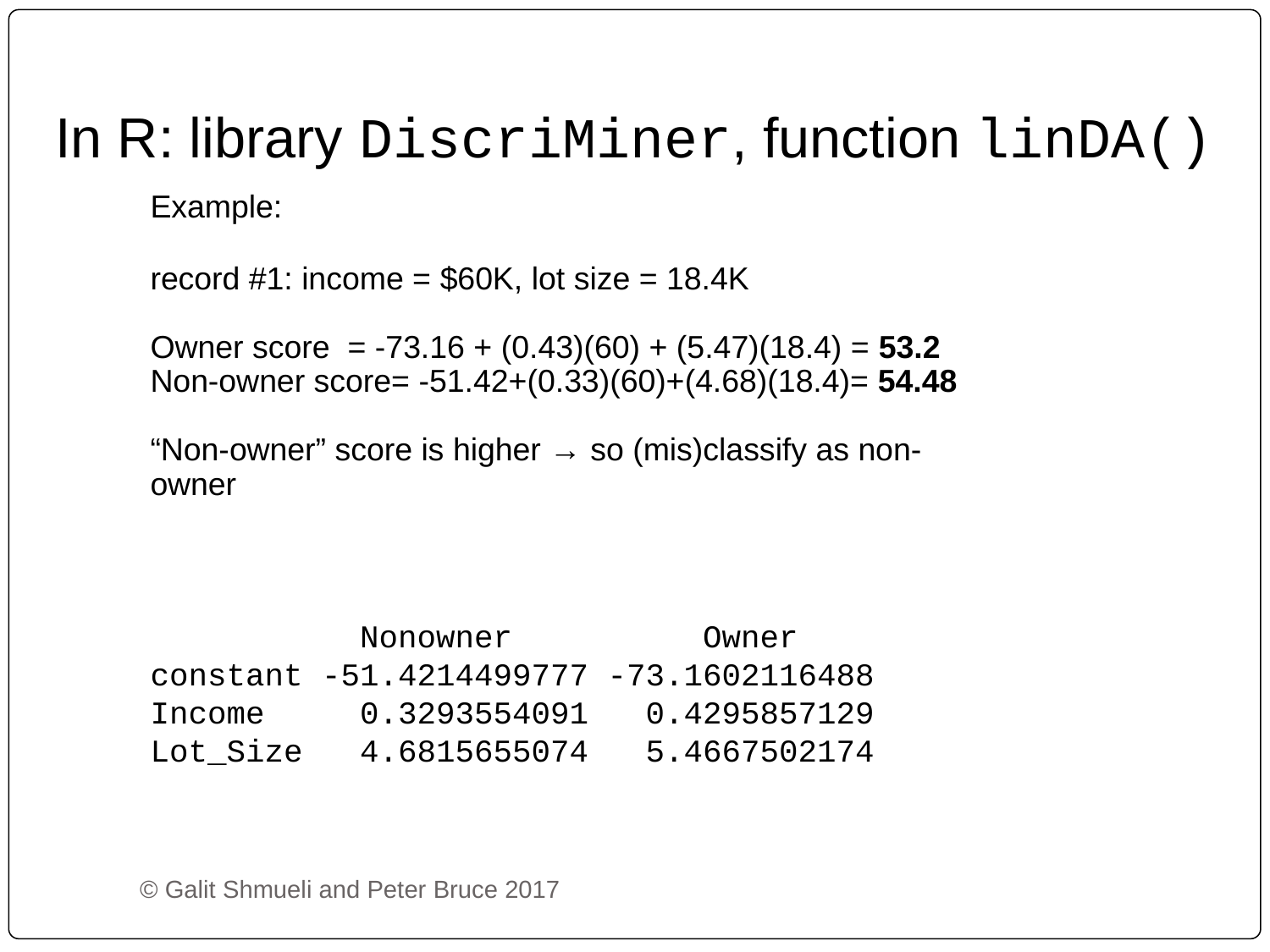

In R: library DiscriMiner, function linDA()
Example:

record #1: income = $60K, lot size = 18.4K

Owner score  = -73.16 + (0.43)(60) + (5.47)(18.4) = 53.2
Non-owner score= -51.42+(0.33)(60)+(4.68)(18.4)= 54.48

“Non-owner” score is higher → so (mis)classify as non-owner

           Nonowner          Owner
constant -51.4214499777 -73.1602116488
Income     0.3293554091   0.4295857129
Lot_Size   4.6815655074   5.4667502174
© Galit Shmueli and Peter Bruce 2017